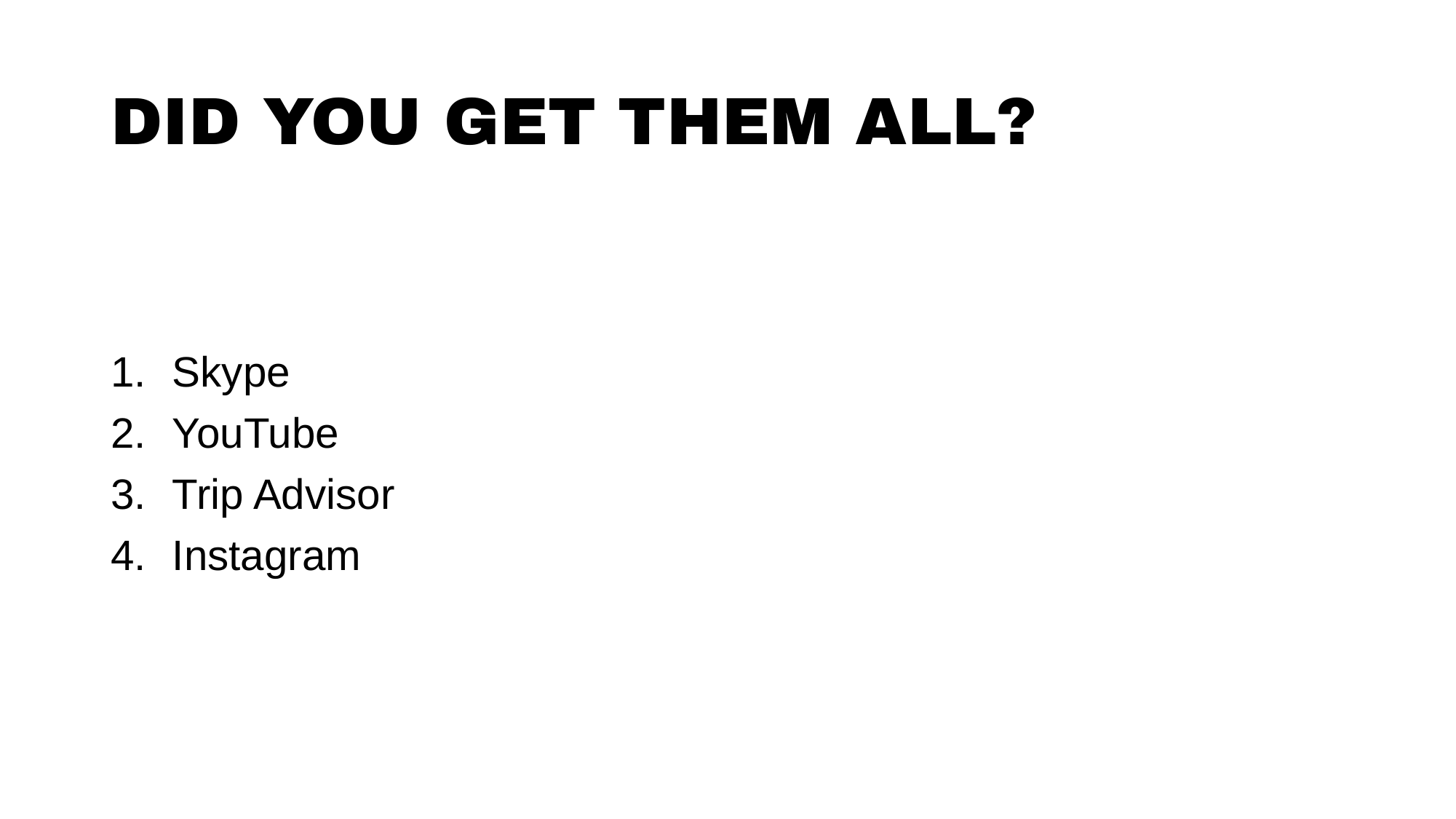

# DID YOU GET THEM ALL?

Skype
YouTube
Trip Advisor
Instagram